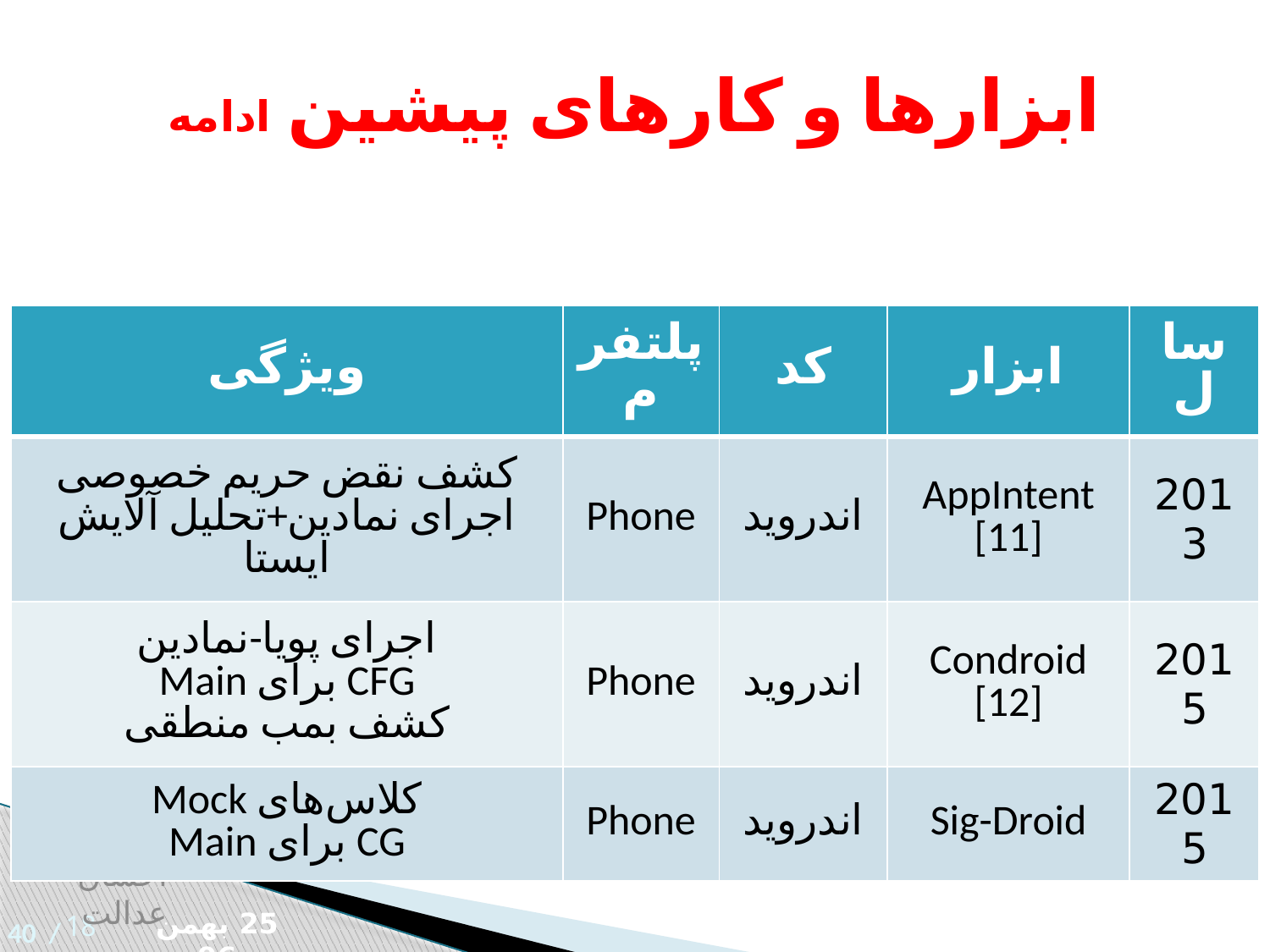

ابزارها و کارهای پیشین ادامه
| ویژگی | پلتفرم | کد | ابزار | سال |
| --- | --- | --- | --- | --- |
| کشف نقض حریم خصوصی اجرای نمادین+تحلیل آلایش ایستا | Phone | اندروید | AppIntent [11] | 2013 |
| اجرای پویا-نمادین CFG برای Main کشف بمب منطقی | Phone | اندروید | Condroid [12] | 2015 |
| کلاس‌های Mock CG برای Main | Phone | اندروید | Sig-Droid | 2015 |
احسان عدالت
18